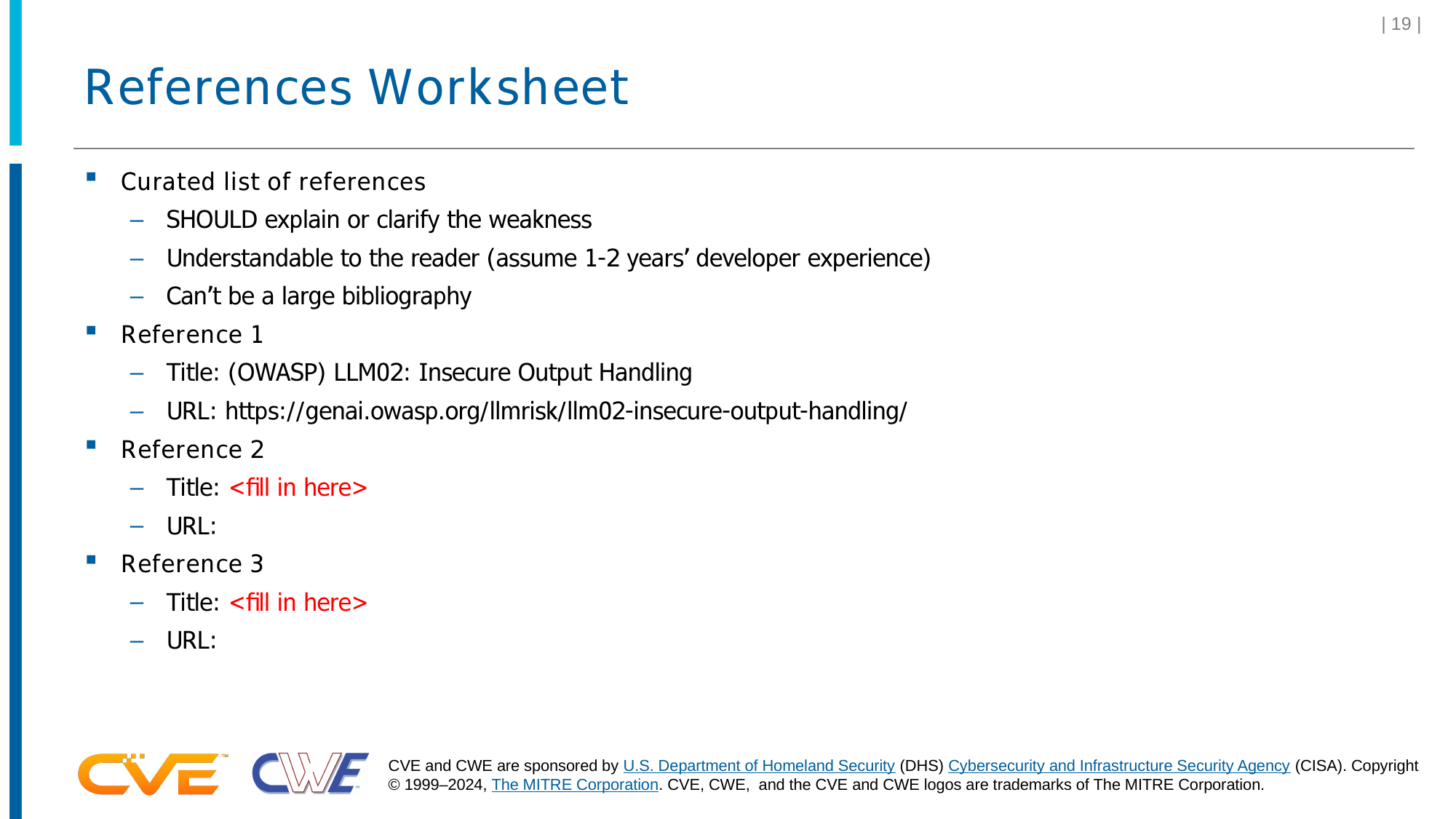

| 19 |
# References Worksheet
Curated list of references
SHOULD explain or clarify the weakness
Understandable to the reader (assume 1-2 years’ developer experience)
Can’t be a large bibliography
Reference 1
Title: (OWASP) LLM02: Insecure Output Handling
URL: https://genai.owasp.org/llmrisk/llm02-insecure-output-handling/
Reference 2
Title: <fill in here>
URL:
Reference 3
Title: <fill in here>
URL: